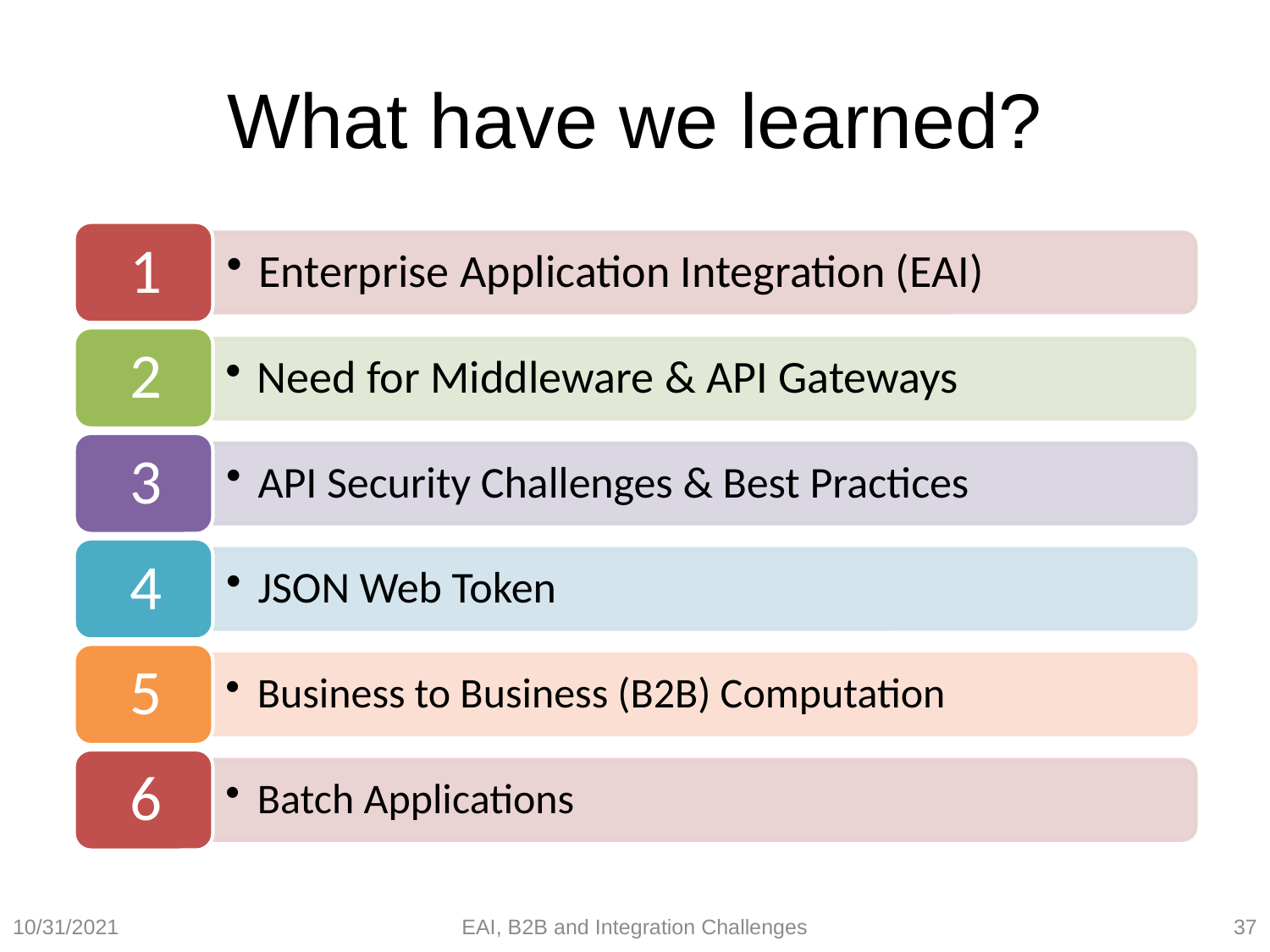

# What have we learned?
Enterprise Application Integration (EAI)
1
Need for Middleware & API Gateways
2
API Security Challenges & Best Practices
3
JSON Web Token
4
Business to Business (B2B) Computation
5
Batch Applications
6
10/31/2021
EAI, B2B and Integration Challenges
37